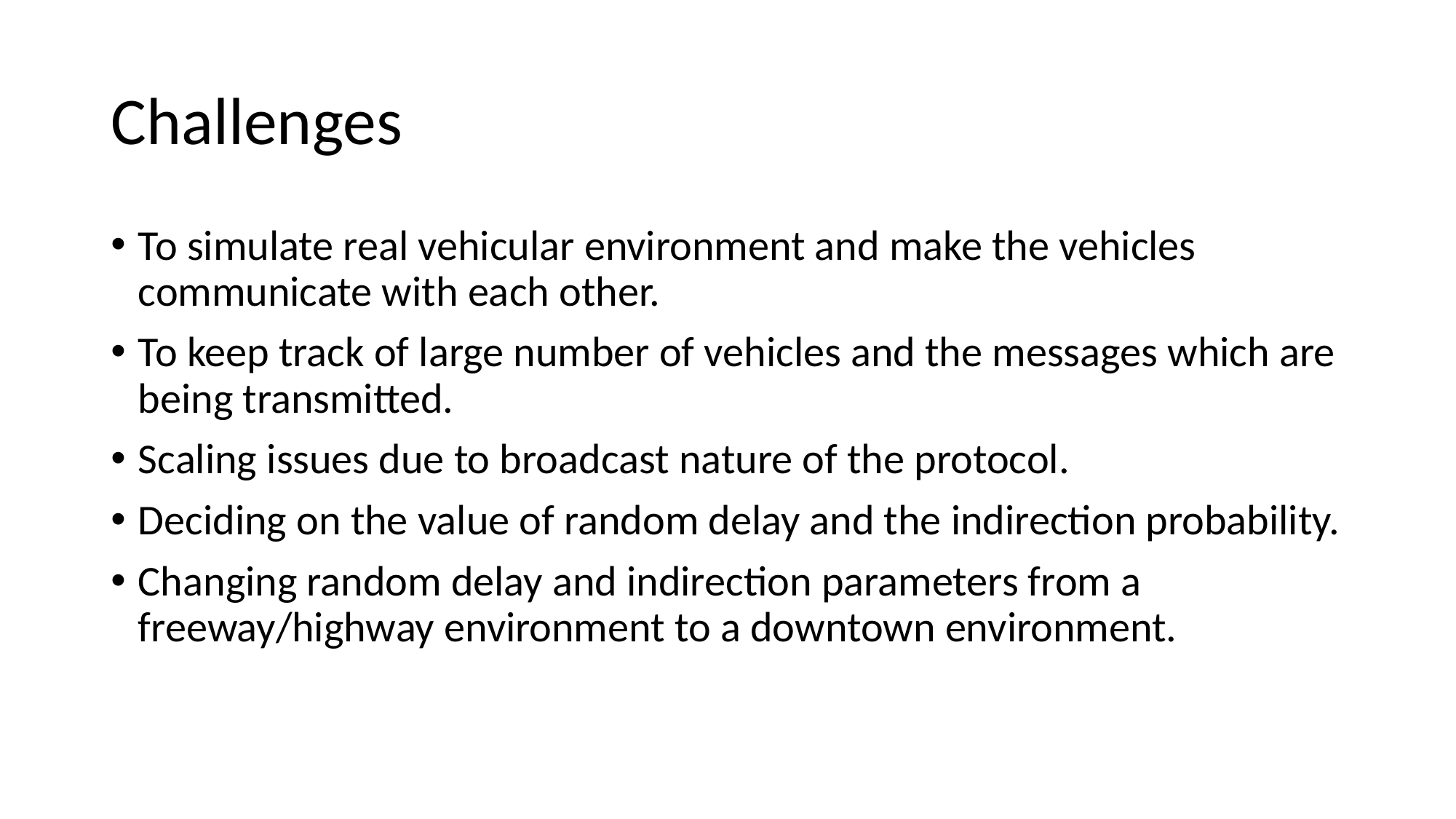

# Challenges
To simulate real vehicular environment and make the vehicles communicate with each other.
To keep track of large number of vehicles and the messages which are being transmitted.
Scaling issues due to broadcast nature of the protocol.
Deciding on the value of random delay and the indirection probability.
Changing random delay and indirection parameters from a freeway/highway environment to a downtown environment.